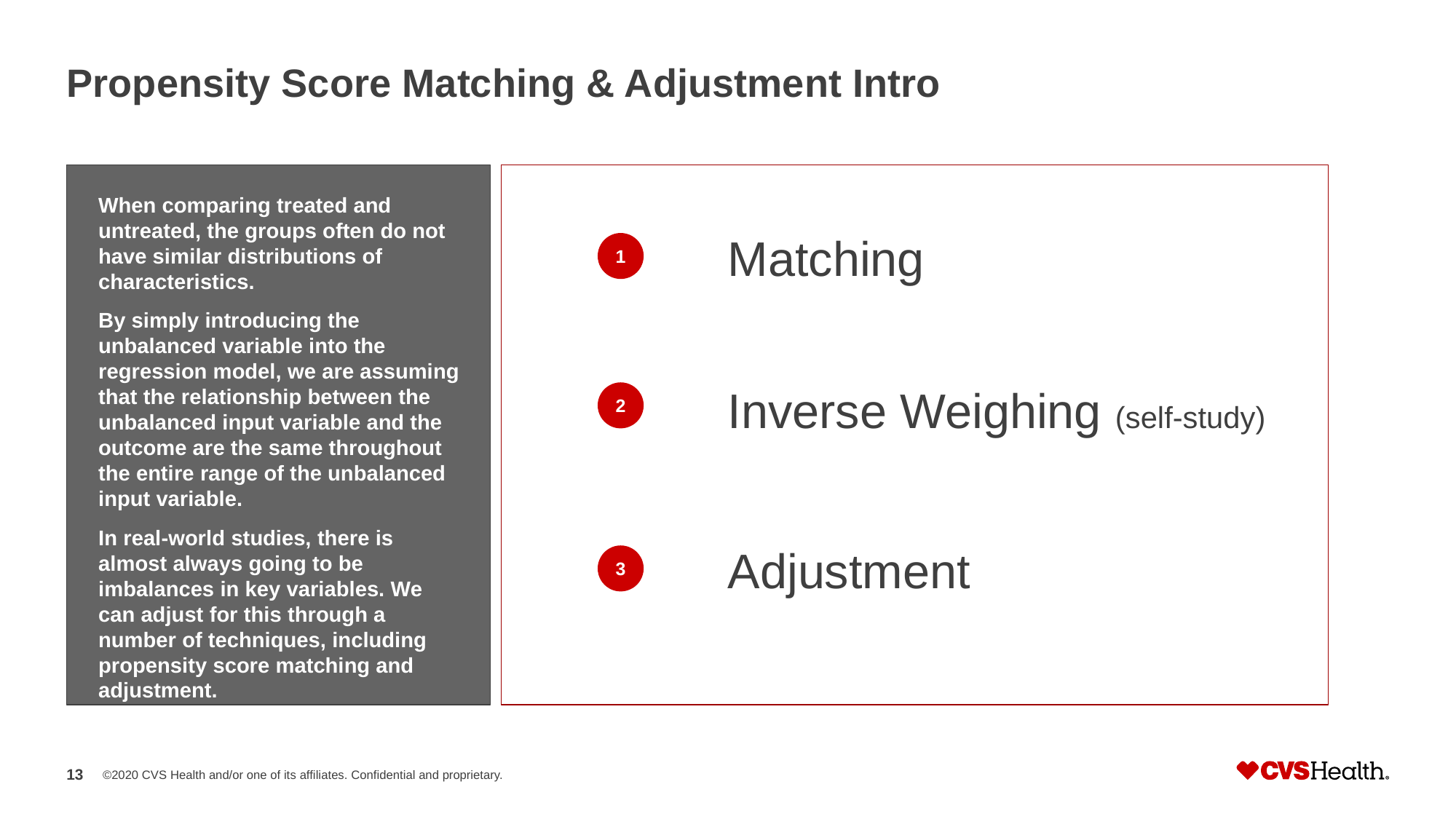

# Propensity Score Matching & Adjustment Intro

When comparing treated and untreated, the groups often do not have similar distributions of characteristics.
By simply introducing the unbalanced variable into the regression model, we are assuming that the relationship between the unbalanced input variable and the outcome are the same throughout the entire range of the unbalanced input variable.
In real-world studies, there is almost always going to be imbalances in key variables. We can adjust for this through a number of techniques, including propensity score matching and adjustment.
Matching
1
Inverse Weighing (self-study)
2
Adjustment
3